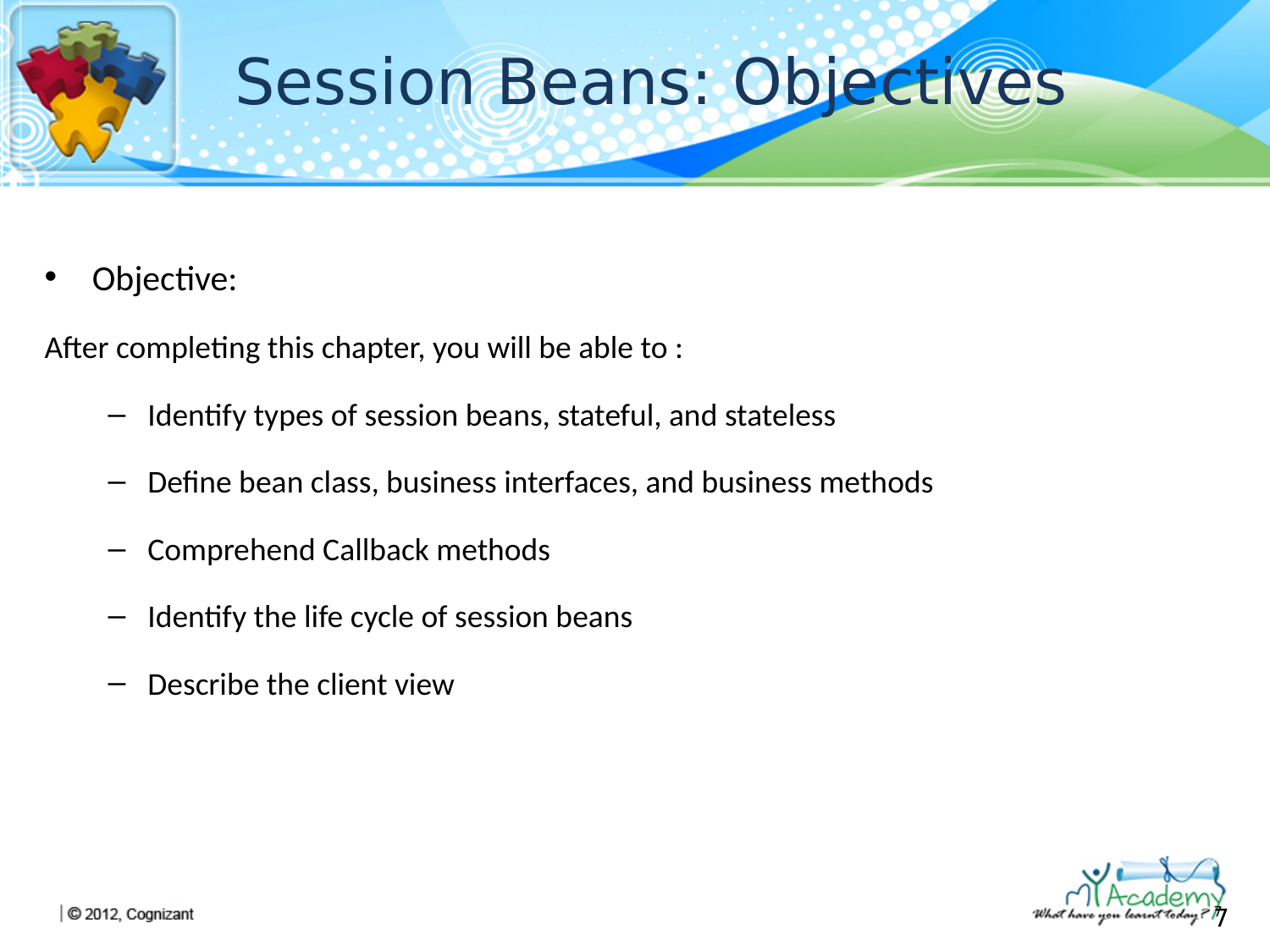

# Session Beans: Objectives
Objective:
After completing this chapter, you will be able to :
Identify types of session beans, stateful, and stateless
Define bean class, business interfaces, and business methods
Comprehend Callback methods
Identify the life cycle of session beans
Describe the client view
7
7